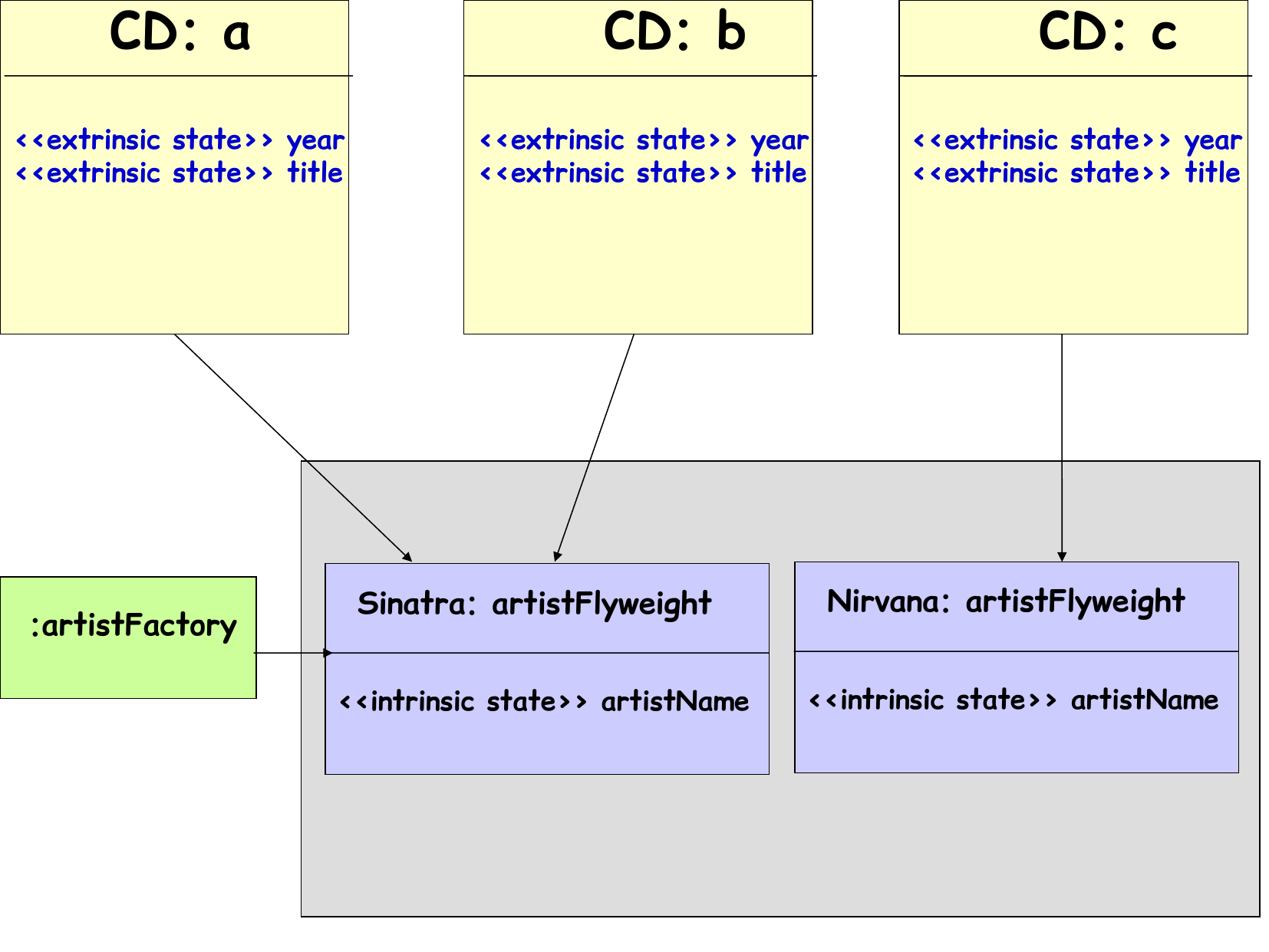

CD: a
CD: b
CD: c

<<extrinsic state>> year
<<extrinsic state>> title
<<extrinsic state>> year
<<extrinsic state>> title
<<extrinsic state>> year
<<extrinsic state>> title

Nirvana: artistFlyweight

Sinatra: artistFlyweight
:artistFactory

<<intrinsic state>> artistName
<<intrinsic state>> artistName